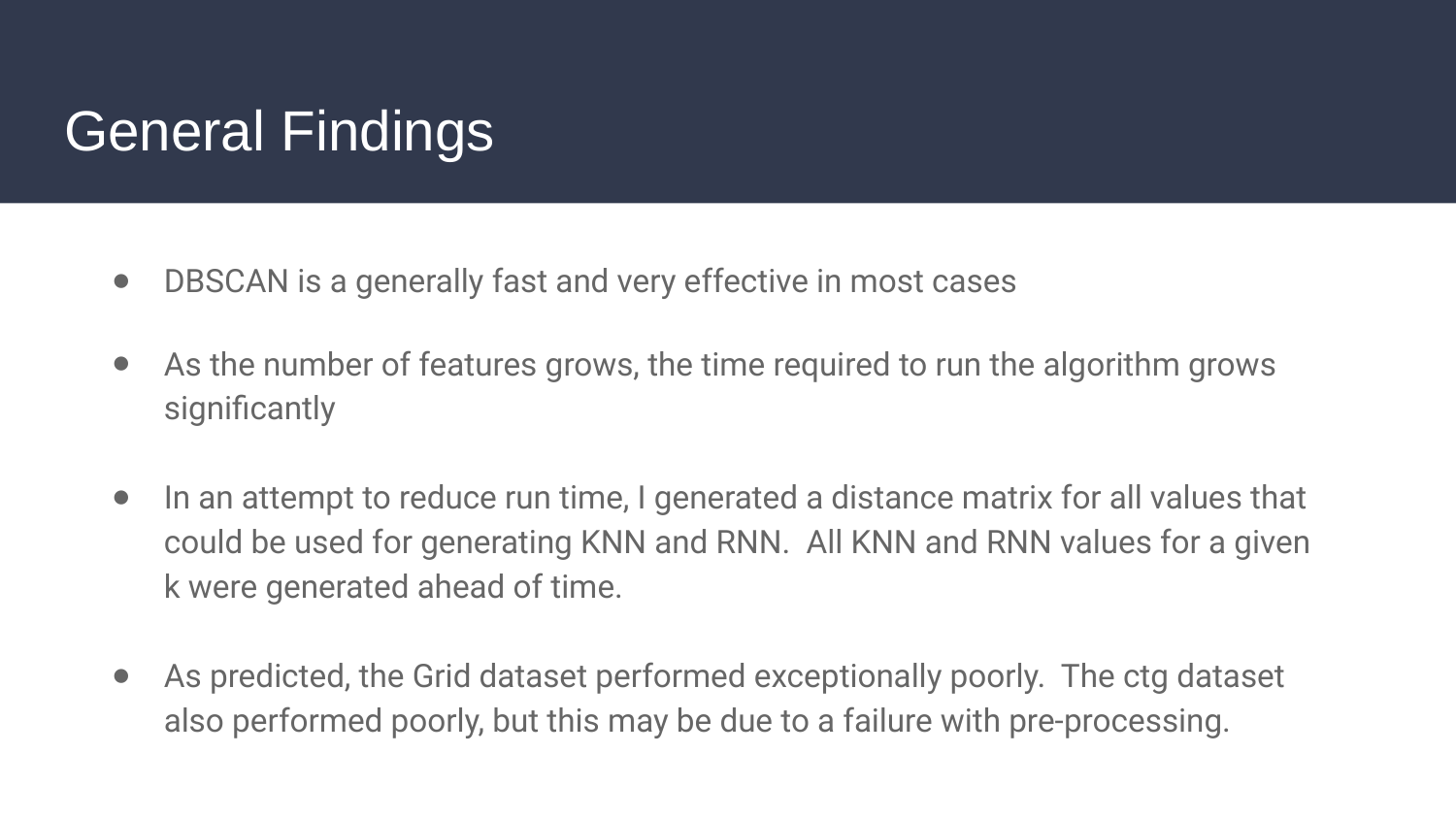

# General Findings
DBSCAN is a generally fast and very effective in most cases
As the number of features grows, the time required to run the algorithm grows significantly
In an attempt to reduce run time, I generated a distance matrix for all values that could be used for generating KNN and RNN.  All KNN and RNN values for a given k were generated ahead of time.
As predicted, the Grid dataset performed exceptionally poorly.  The ctg dataset also performed poorly, but this may be due to a failure with pre-processing.